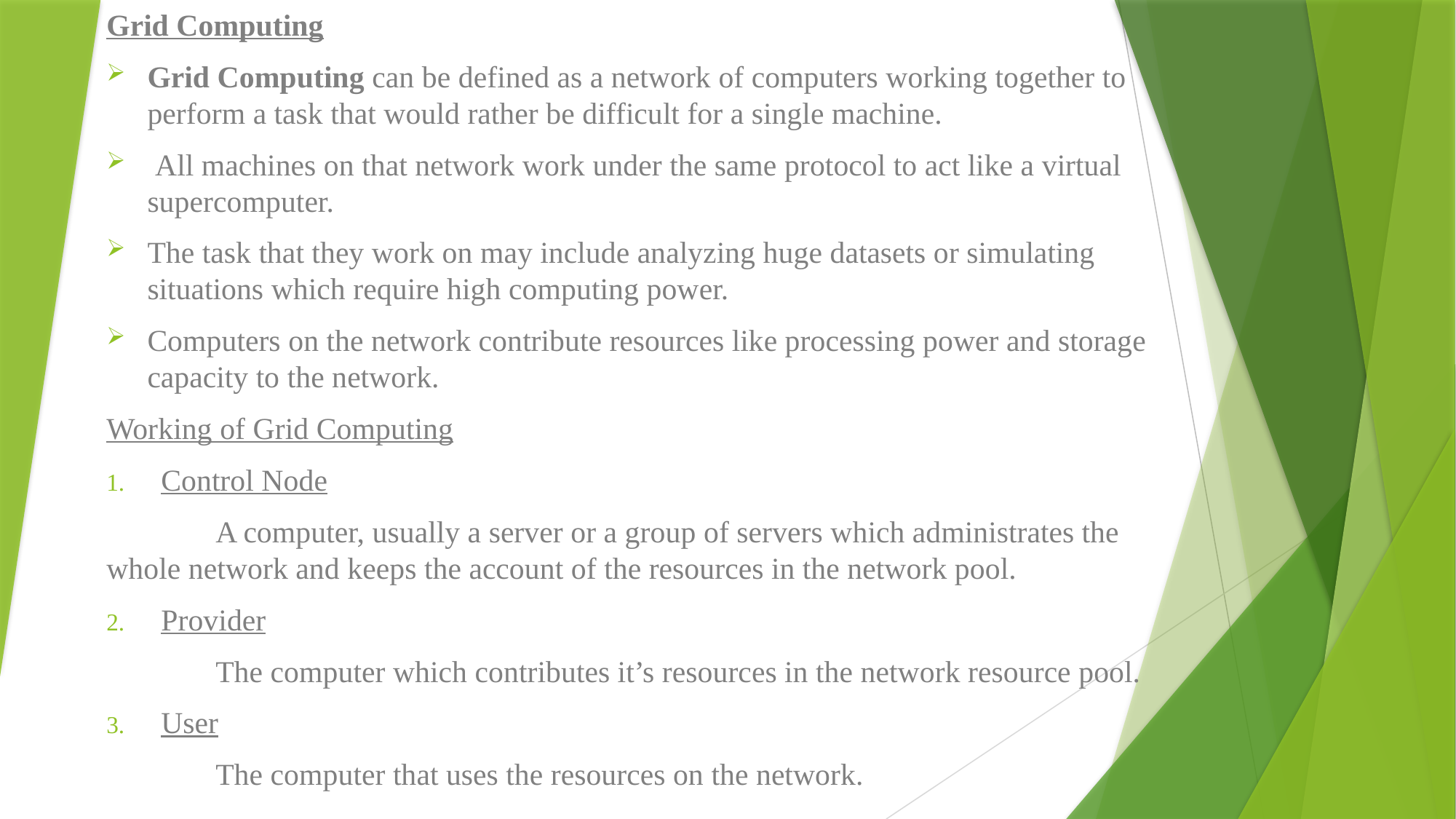

Grid Computing
Grid Computing can be defined as a network of computers working together to perform a task that would rather be difficult for a single machine.
 All machines on that network work under the same protocol to act like a virtual supercomputer.
The task that they work on may include analyzing huge datasets or simulating situations which require high computing power.
Computers on the network contribute resources like processing power and storage capacity to the network.
Working of Grid Computing
Control Node
	A computer, usually a server or a group of servers which administrates the whole network and keeps the account of the resources in the network pool.
Provider
	The computer which contributes it’s resources in the network resource pool.
User
	The computer that uses the resources on the network.